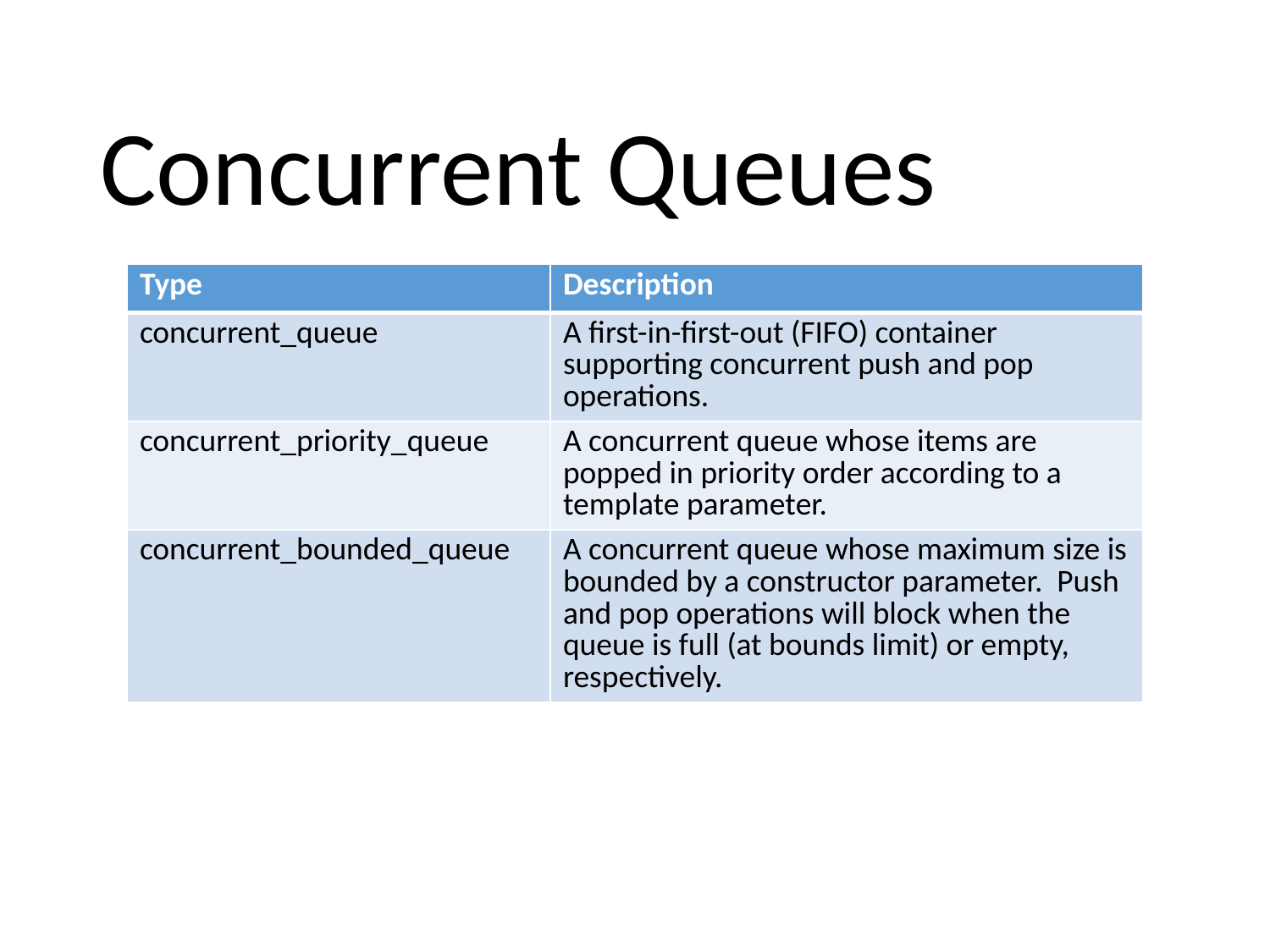

# Concurrent Queues
| Type | Description |
| --- | --- |
| concurrent\_queue | A first-in-first-out (FIFO) container supporting concurrent push and pop operations. |
| concurrent\_priority\_queue | A concurrent queue whose items are popped in priority order according to a template parameter. |
| concurrent\_bounded\_queue | A concurrent queue whose maximum size is bounded by a constructor parameter. Push and pop operations will block when the queue is full (at bounds limit) or empty, respectively. |